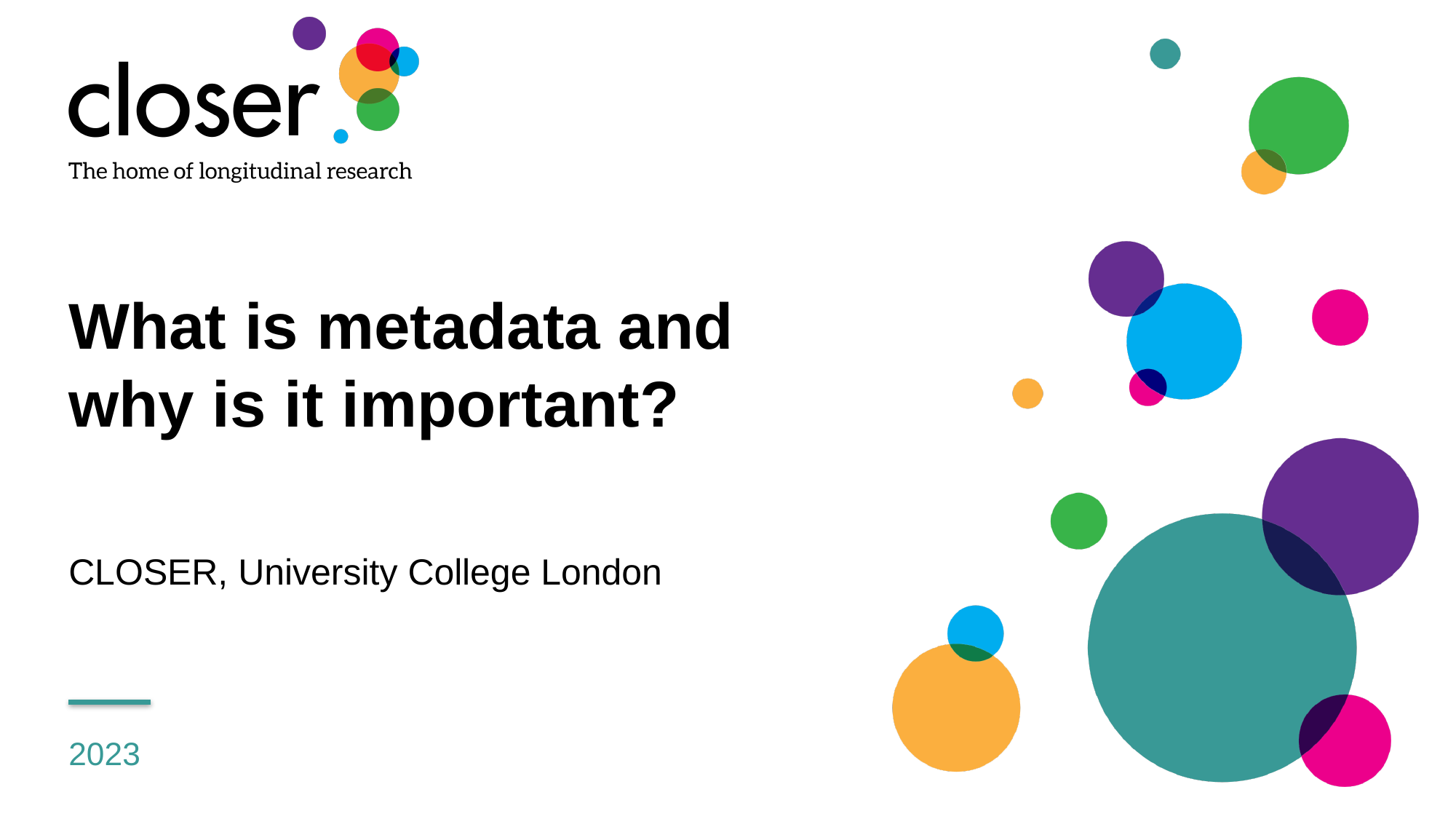

# What is metadata and why is it important?
CLOSER, University College London
2023